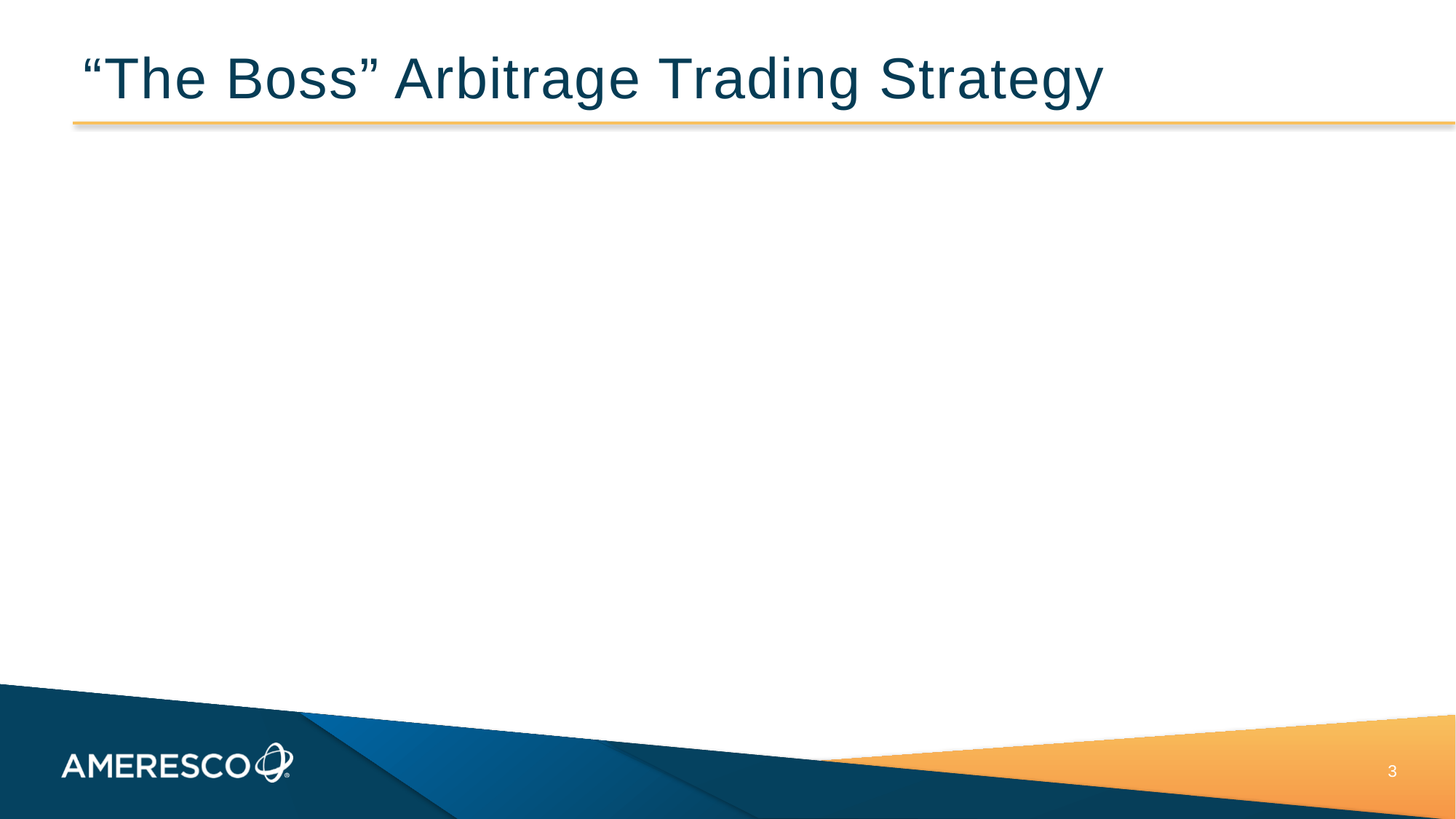

# “The Boss” Arbitrage Trading Strategy

3